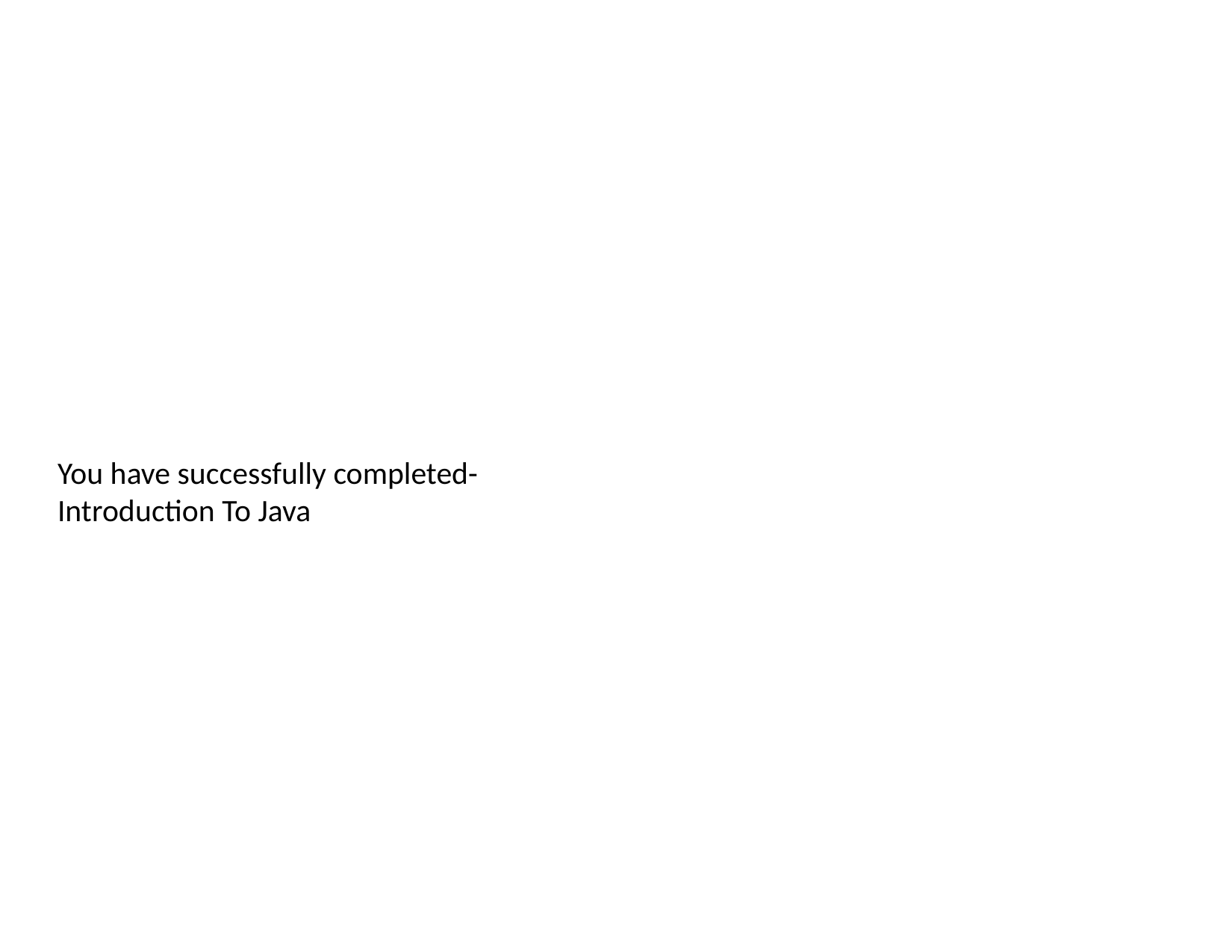

You have successfully completed-
Introduction To Java